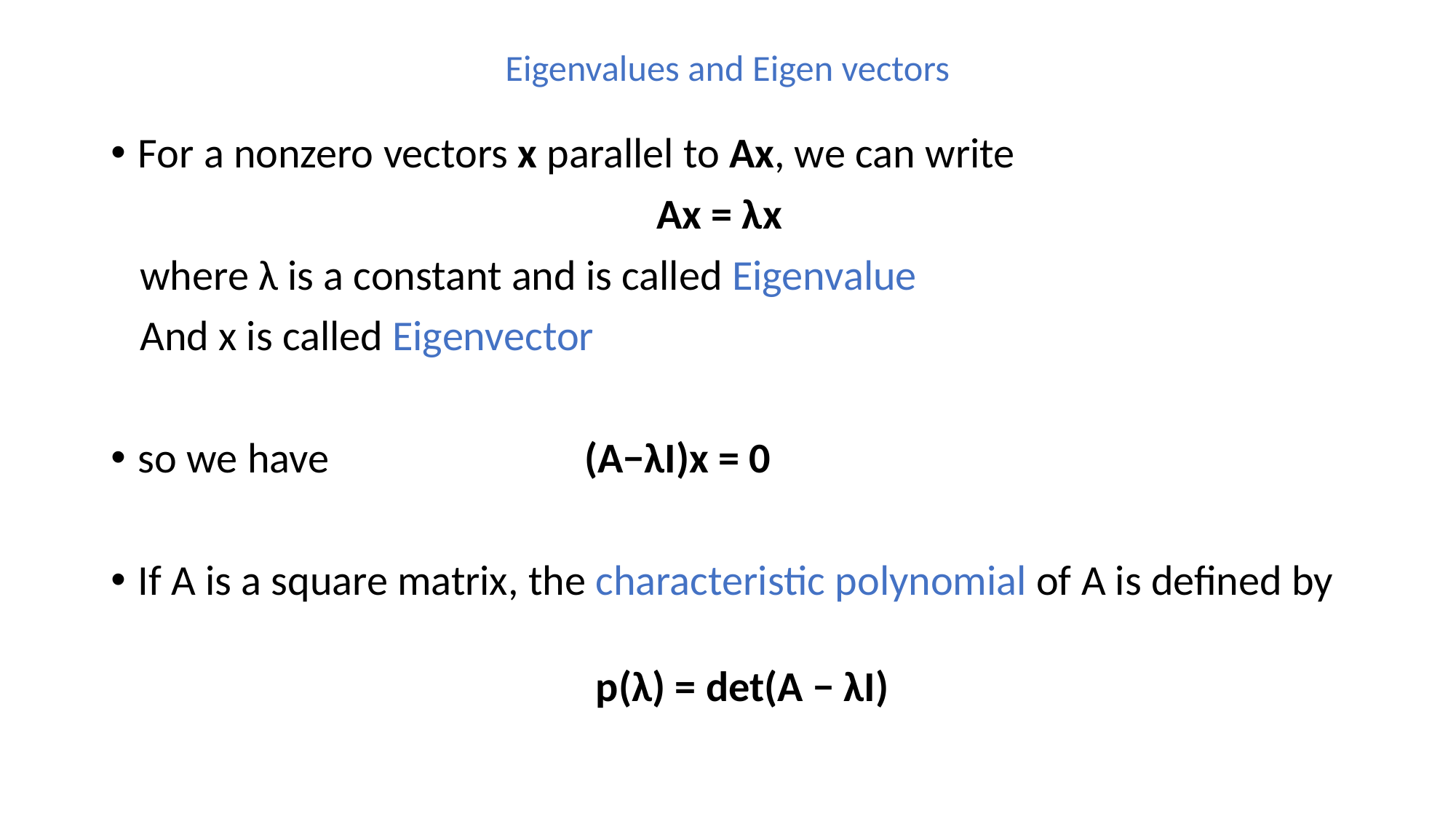

# Eigenvalues and Eigen vectors
For a nonzero vectors x parallel to Ax, we can write
					Ax = λx
   where λ is a constant and is called Eigenvalue
   And x is called Eigenvector

so we have 			 (A−λI)x = 0

If A is a square matrix, the characteristic polynomial of A is defined by
				     p(λ) = det(A − λI)